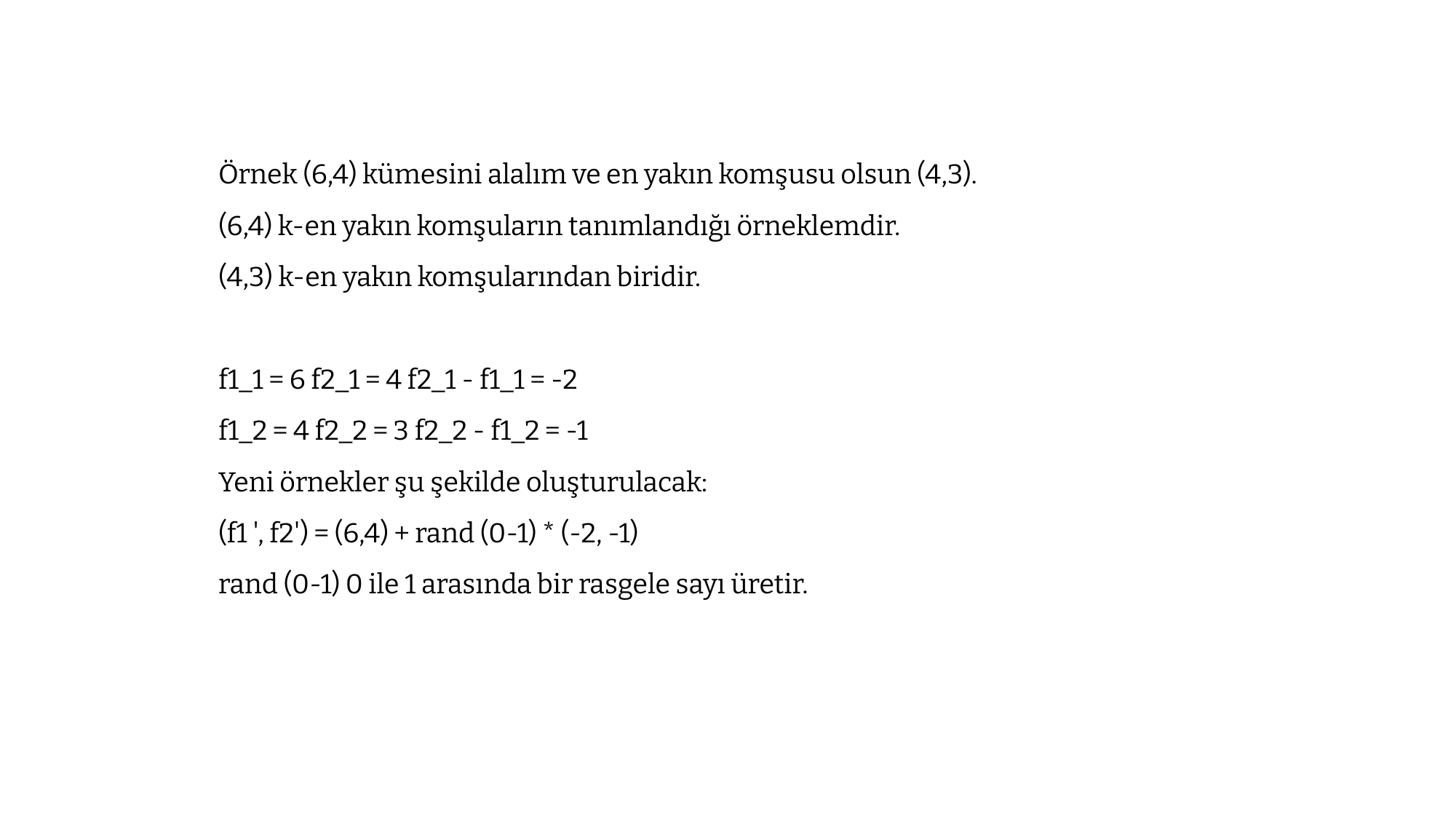

| Örnek (6,4) kümesini alalım ve en yakın komşusu olsun (4,3). |
| --- |
| (6,4) k-en yakın komşuların tanımlandığı örneklemdir. |
| (4,3) k-en yakın komşularından biridir. |
|  |
| f1\_1 = 6 f2\_1 = 4 f2\_1 - f1\_1 = -2 |
| f1\_2 = 4 f2\_2 = 3 f2\_2 - f1\_2 = -1 |
| Yeni örnekler şu şekilde oluşturulacak: |
| (f1 ', f2') = (6,4) + rand (0-1) \* (-2, -1) |
| rand (0-1) 0 ile 1 arasında bir rasgele sayı üretir. |